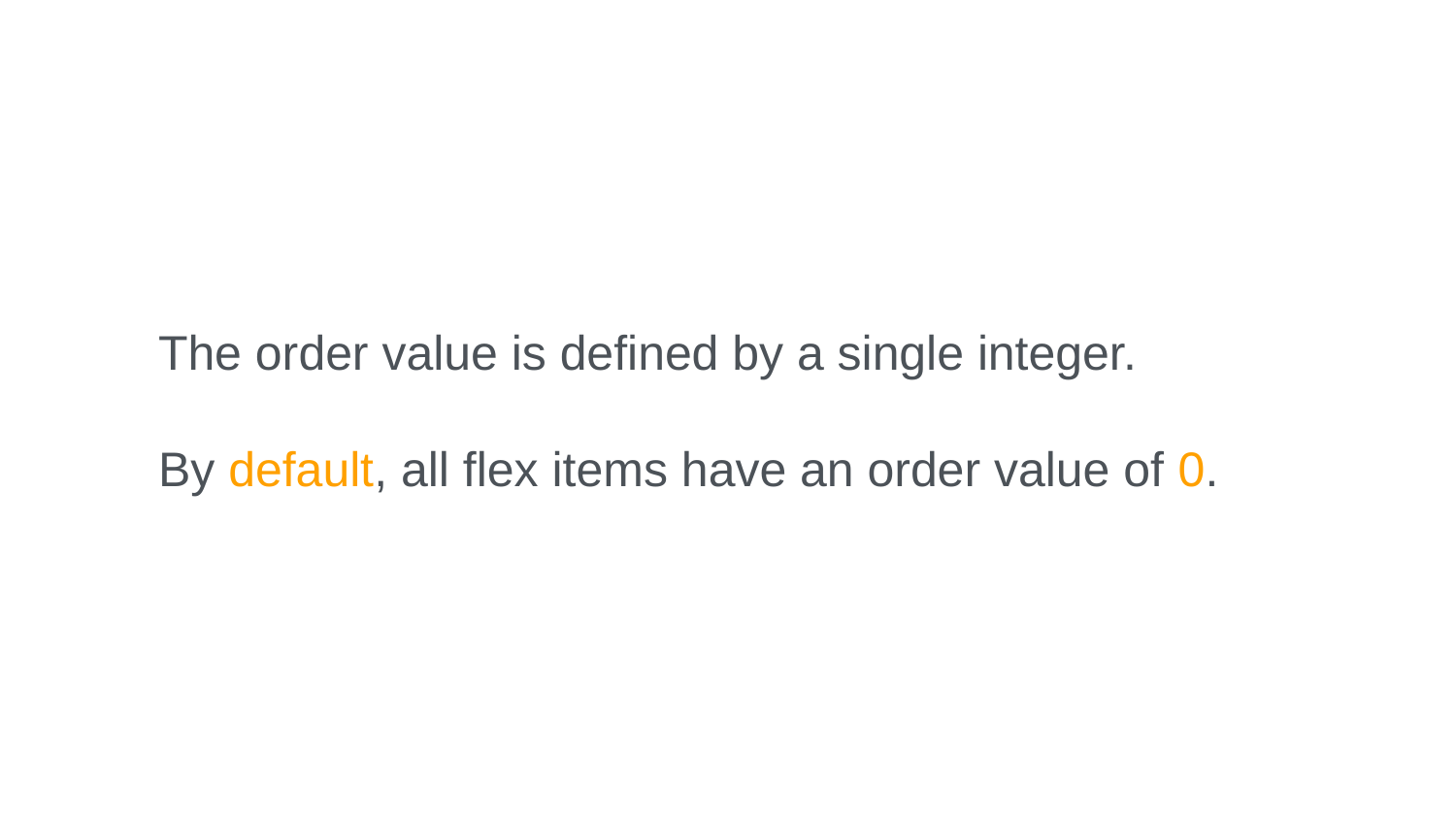

The order value is defined by a single integer.

By default, all flex items have an order value of 0.